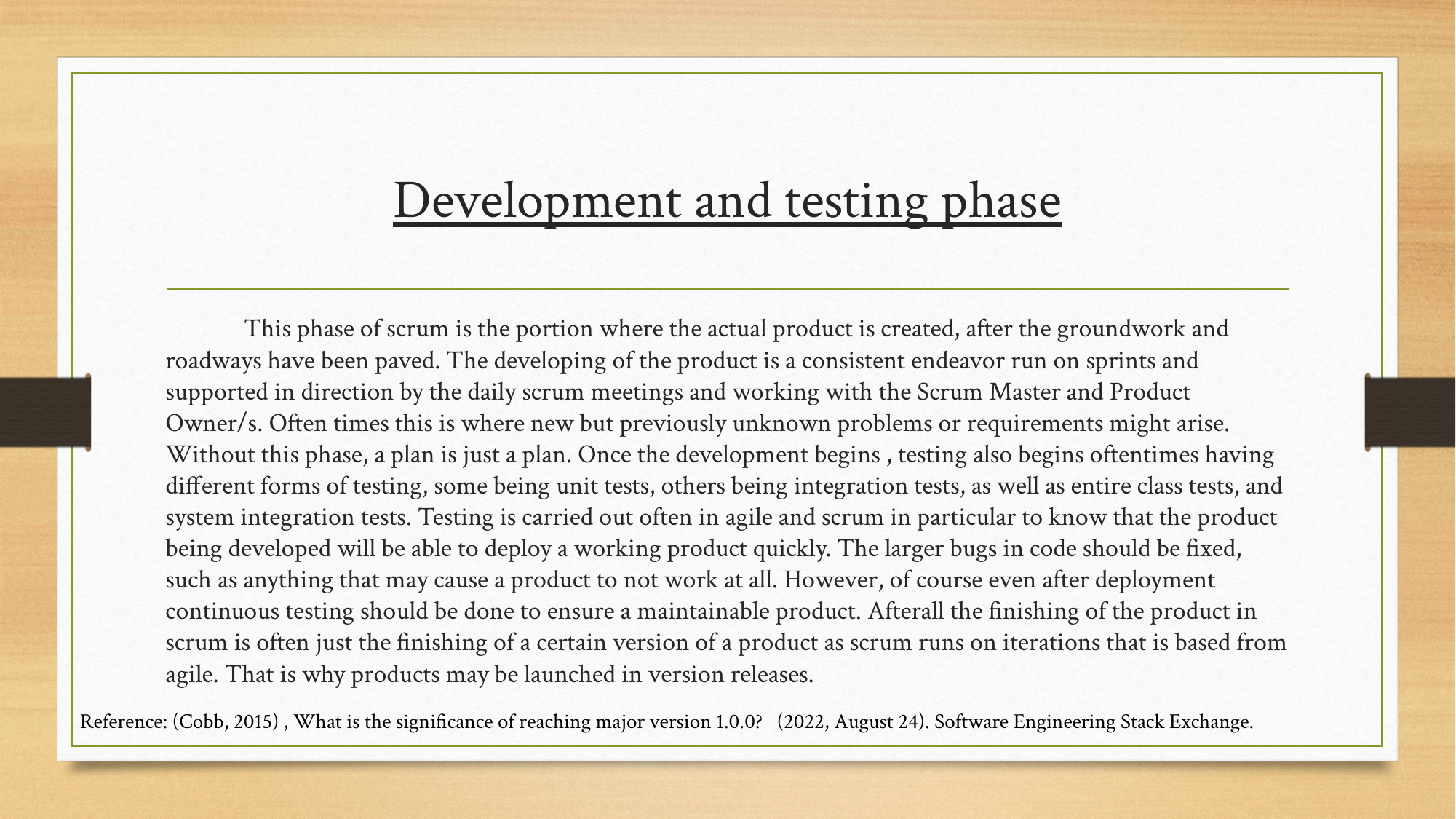

# Development and testing phase
	This phase of scrum is the portion where the actual product is created, after the groundwork and roadways have been paved. The developing of the product is a consistent endeavor run on sprints and supported in direction by the daily scrum meetings and working with the Scrum Master and Product Owner/s. Often times this is where new but previously unknown problems or requirements might arise. Without this phase, a plan is just a plan. Once the development begins , testing also begins oftentimes having different forms of testing, some being unit tests, others being integration tests, as well as entire class tests, and system integration tests. Testing is carried out often in agile and scrum in particular to know that the product being developed will be able to deploy a working product quickly. The larger bugs in code should be fixed, such as anything that may cause a product to not work at all. However, of course even after deployment continuous testing should be done to ensure a maintainable product. Afterall the finishing of the product in scrum is often just the finishing of a certain version of a product as scrum runs on iterations that is based from agile. That is why products may be launched in version releases.
Reference: (Cobb, 2015) , What is the significance of reaching major version 1.0.0?   (2022, August 24). Software Engineering Stack Exchange.